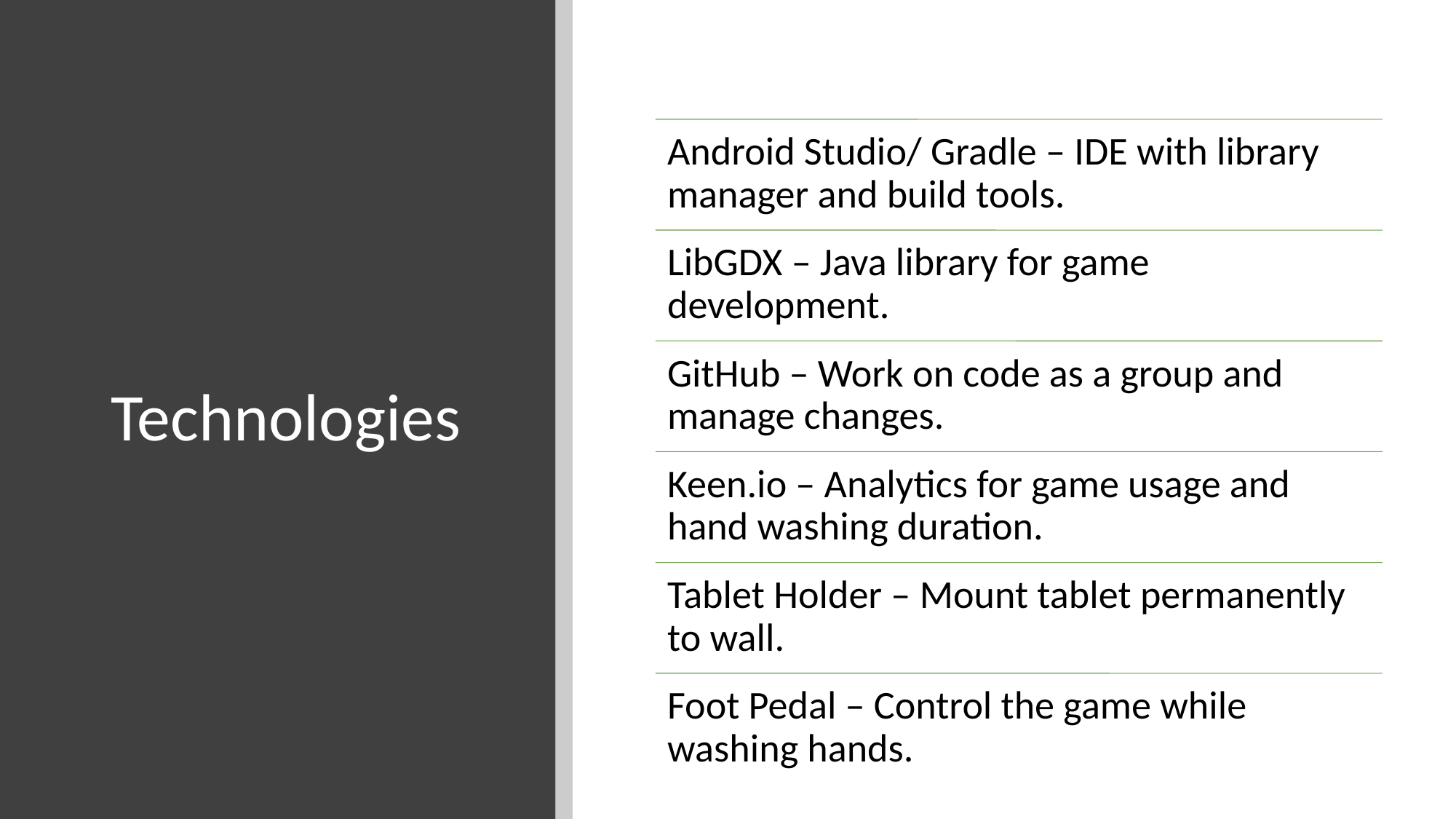

# Technologies
Android Studio/ Gradle – IDE with library manager and build tools.
LibGDX – Java library for game development.
GitHub – Work on code as a group and manage changes.
Keen.io – Analytics for game usage and hand washing duration.
Tablet Holder – Mount tablet permanently to wall.
Foot Pedal – Control the game while washing hands.